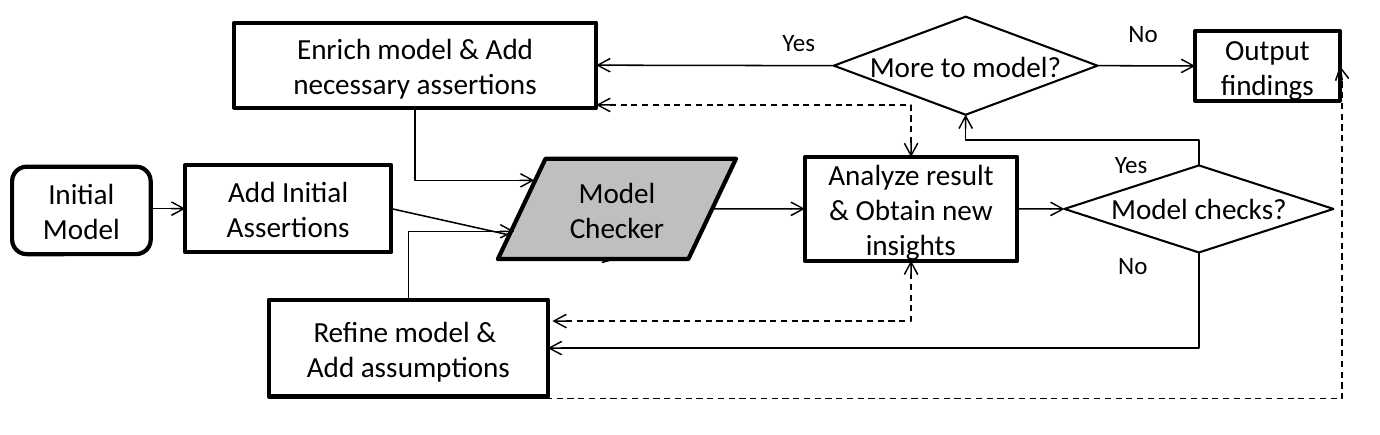

No

More to model?
Yes
Enrich model & Add necessary assertions
Output findings
Yes
Analyze result & Obtain new insights
Model Checker
Add Initial Assertions

Model checks?
Initial Model
No
Refine model &
Add assumptions